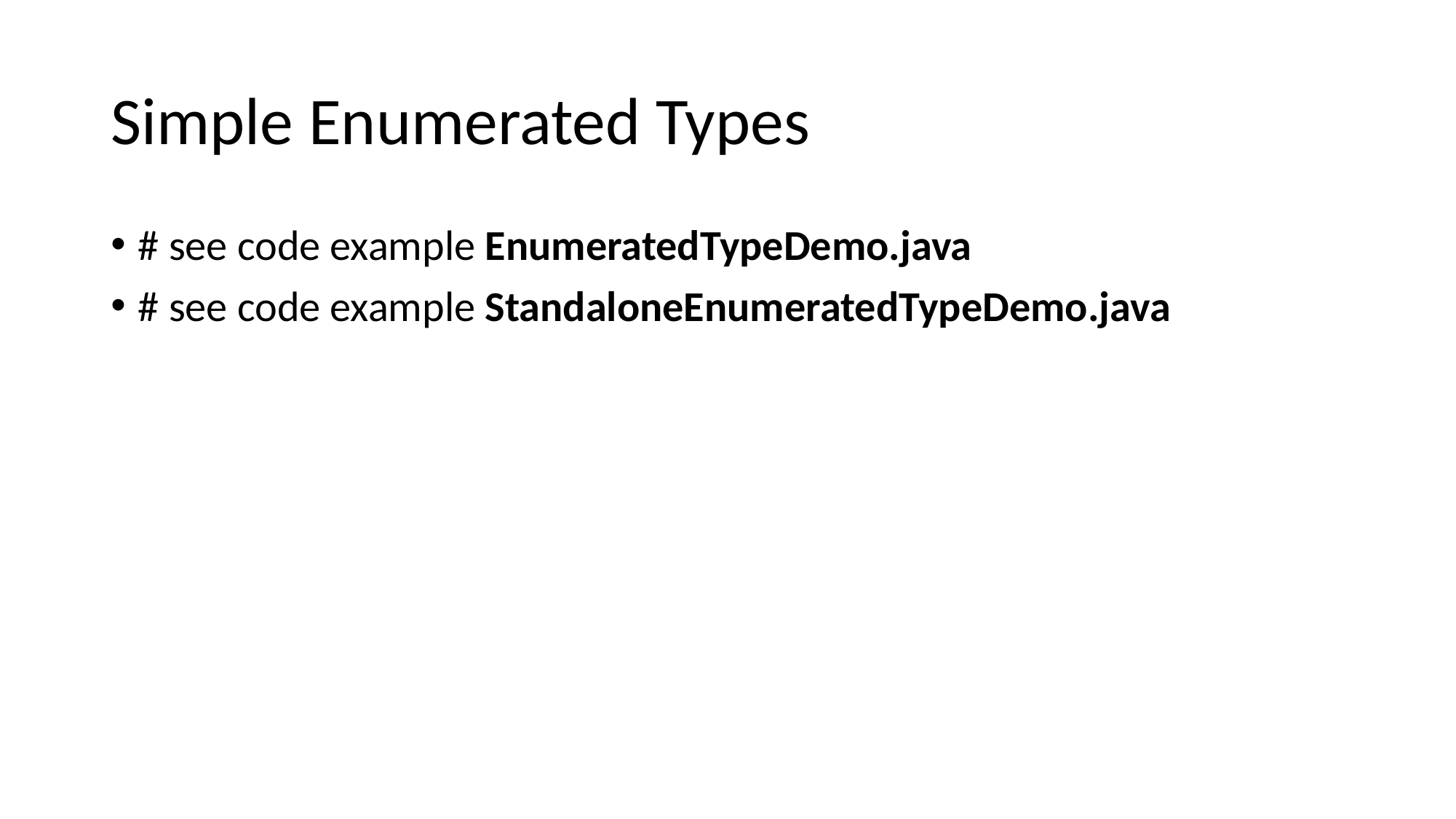

# Simple Enumerated Types
# see code example EnumeratedTypeDemo.java
# see code example StandaloneEnumeratedTypeDemo.java